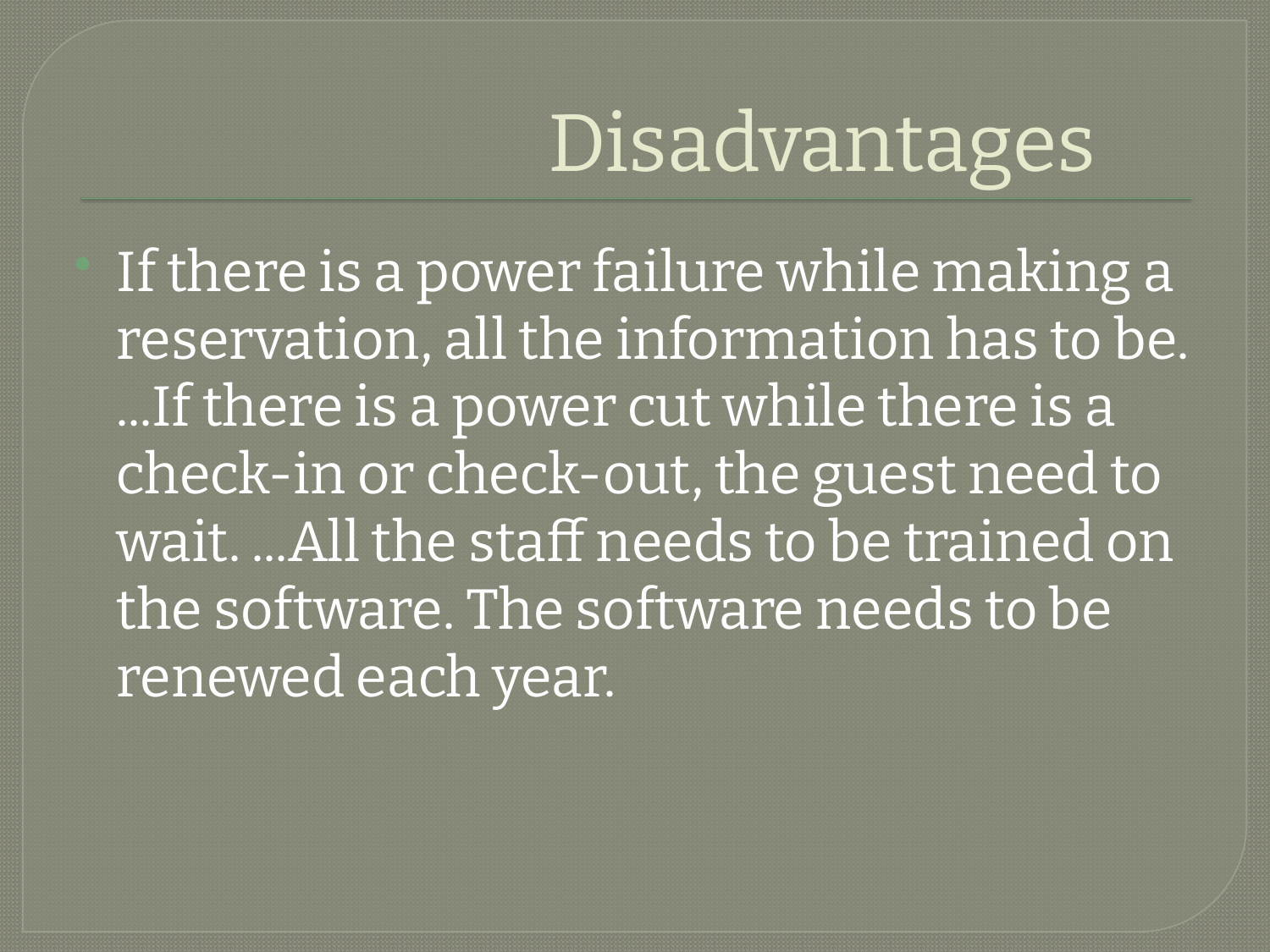

# Disadvantages
If there is a power failure while making a reservation, all the information has to be. ...If there is a power cut while there is a check-in or check-out, the guest need to wait. ...All the staff needs to be trained on the software. The software needs to be renewed each year.